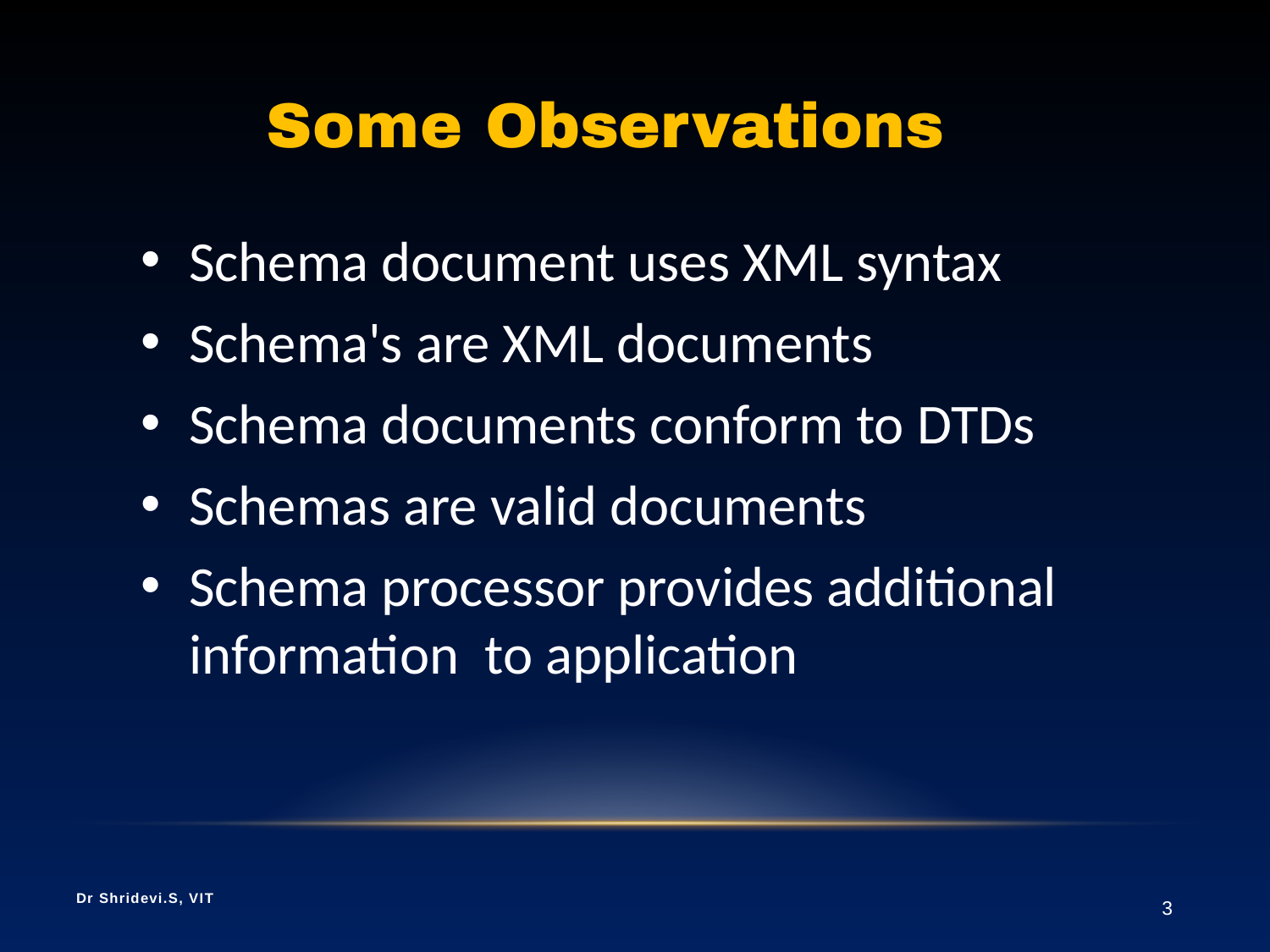

# Some Observations
Schema document uses XML syntax
Schema's are XML documents
Schema documents conform to DTDs
Schemas are valid documents
Schema processor provides additional information  to application
Dr Shridevi.S, VIT
3